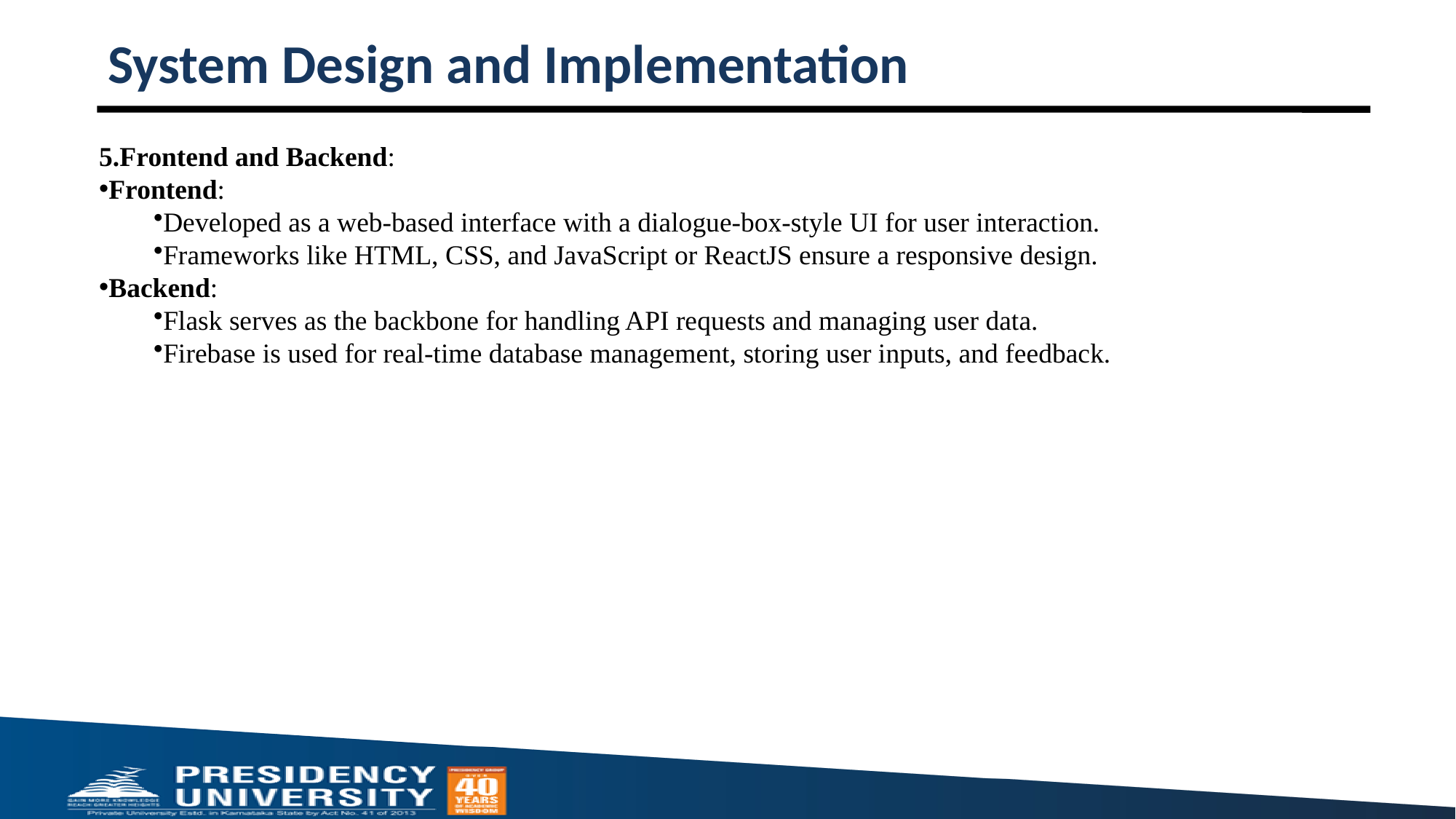

# System Design and Implementation
5.Frontend and Backend:
Frontend:
Developed as a web-based interface with a dialogue-box-style UI for user interaction.
Frameworks like HTML, CSS, and JavaScript or ReactJS ensure a responsive design.
Backend:
Flask serves as the backbone for handling API requests and managing user data.
Firebase is used for real-time database management, storing user inputs, and feedback.